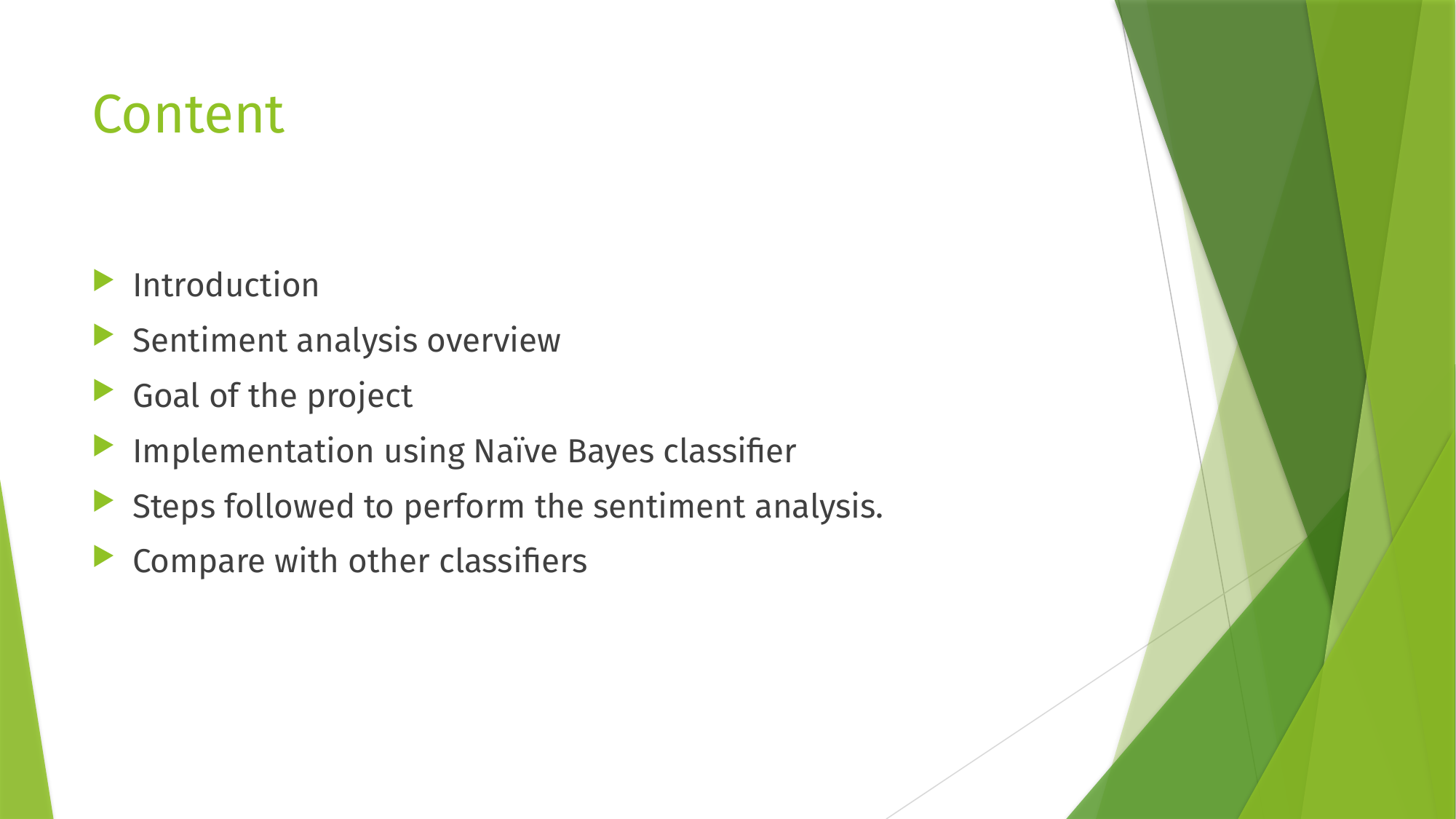

# Content
Introduction
Sentiment analysis overview
Goal of the project
Implementation using Naïve Bayes classifier
Steps followed to perform the sentiment analysis.
Compare with other classifiers